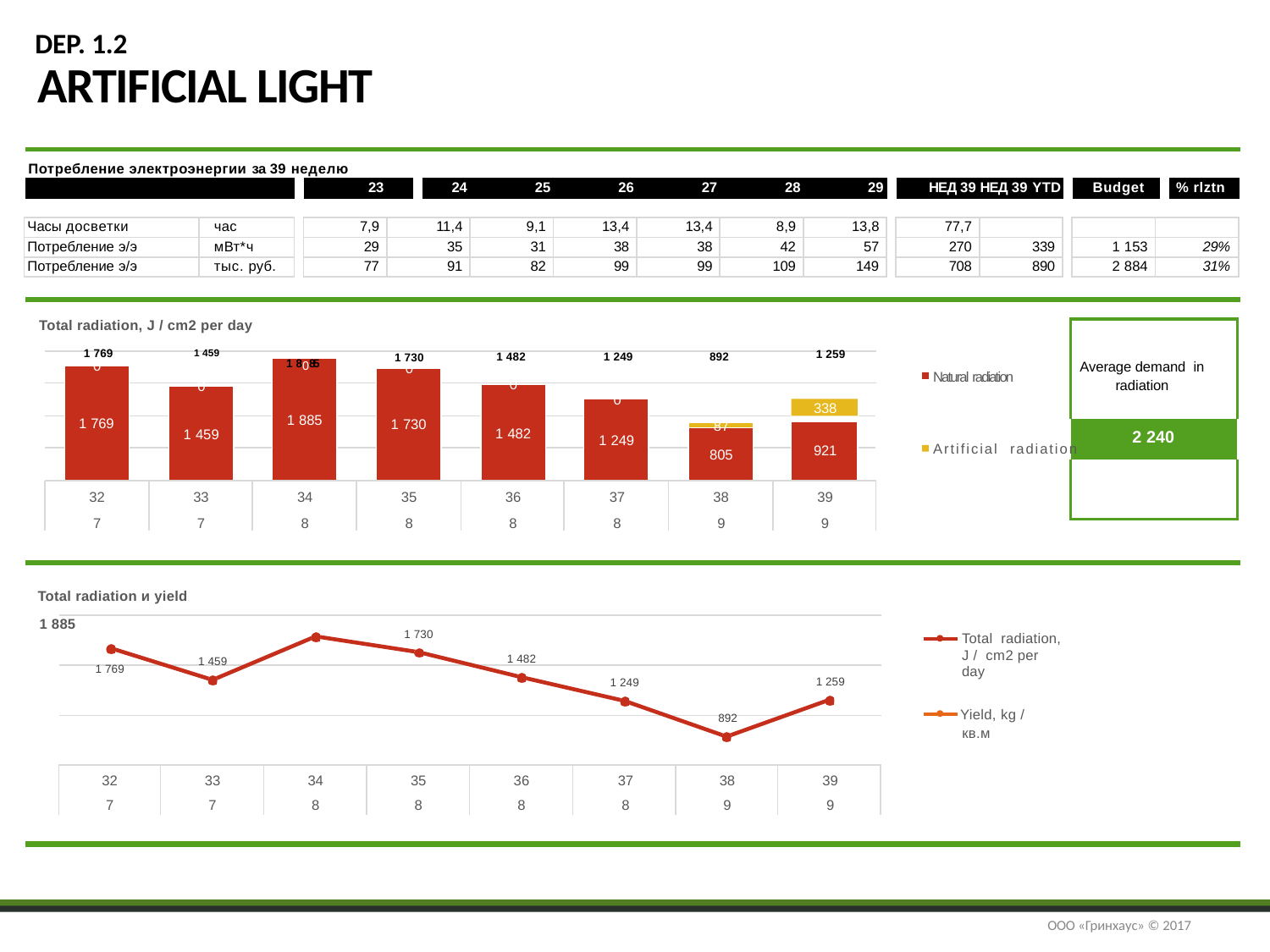

# DEP. 1.2
ARTIFICIAL LIGHT

Потребление электроэнергии за 39 неделю
|  | 23 | 24 | 25 | 26 | 27 | 28 | 29 | НЕД 39 НЕД 39 YTD | Budget | % rlztn |
| --- | --- | --- | --- | --- | --- | --- | --- | --- | --- | --- |
| Часы досветки | час |
| --- | --- |
| Потребление э/э | мВт\*ч |
| Потребление э/э | тыс. руб. |
| 7,9 | 11,4 | 9,1 | 13,4 | 13,4 | 8,9 | 13,8 |
| --- | --- | --- | --- | --- | --- | --- |
| 29 | 35 | 31 | 38 | 38 | 42 | 57 |
| 77 | 91 | 82 | 99 | 99 | 109 | 149 |
| 77,7 |  |
| --- | --- |
| 270 | 339 |
| 708 | 890 |
|  |  |
| --- | --- |
| 1 153 | 29% |
| 2 884 | 31% |

Total radiation, J / cm2 per day
| Average demand in radiation |
| --- |
| 2 240 |
|  |
1 8085
1 259
1 482
1 249
892
1 769	1 459
0
1 730

0

Natural  radiation

0

1 482
0

1 459

0

338
1 885
1 769
1 730
87

1 249
Artificial  radiation
921
805

32
7
33
7
34
8
35
8
36
8
37
8
38
9
39
9

Total radiation и yield
1 885

1 730
Total  radiation, J /  cm2 per day

1 482
1 459
1 769

1 259
1 249

Yield, kg /
кв.м

892

| 32 | 33 | 34 | 35 | 36 | 37 | 38 | 39 |
| --- | --- | --- | --- | --- | --- | --- | --- |
| 7 | 7 | 8 | 8 | 8 | 8 | 9 | 9 |

ООО «Гринхаус» © 2017